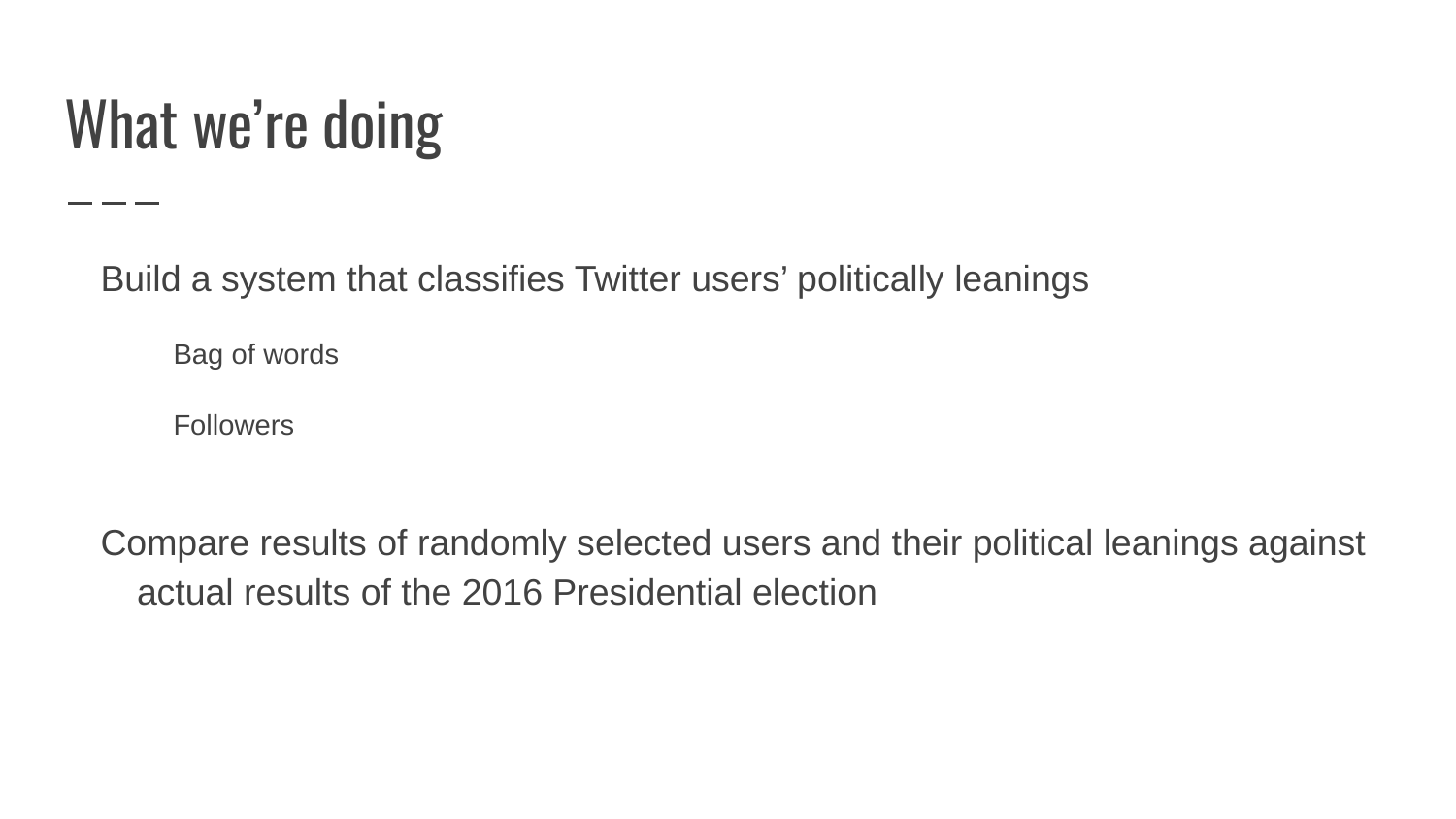

# What we’re doing
Build a system that classifies Twitter users’ politically leanings
Bag of words
Followers
Compare results of randomly selected users and their political leanings against actual results of the 2016 Presidential election